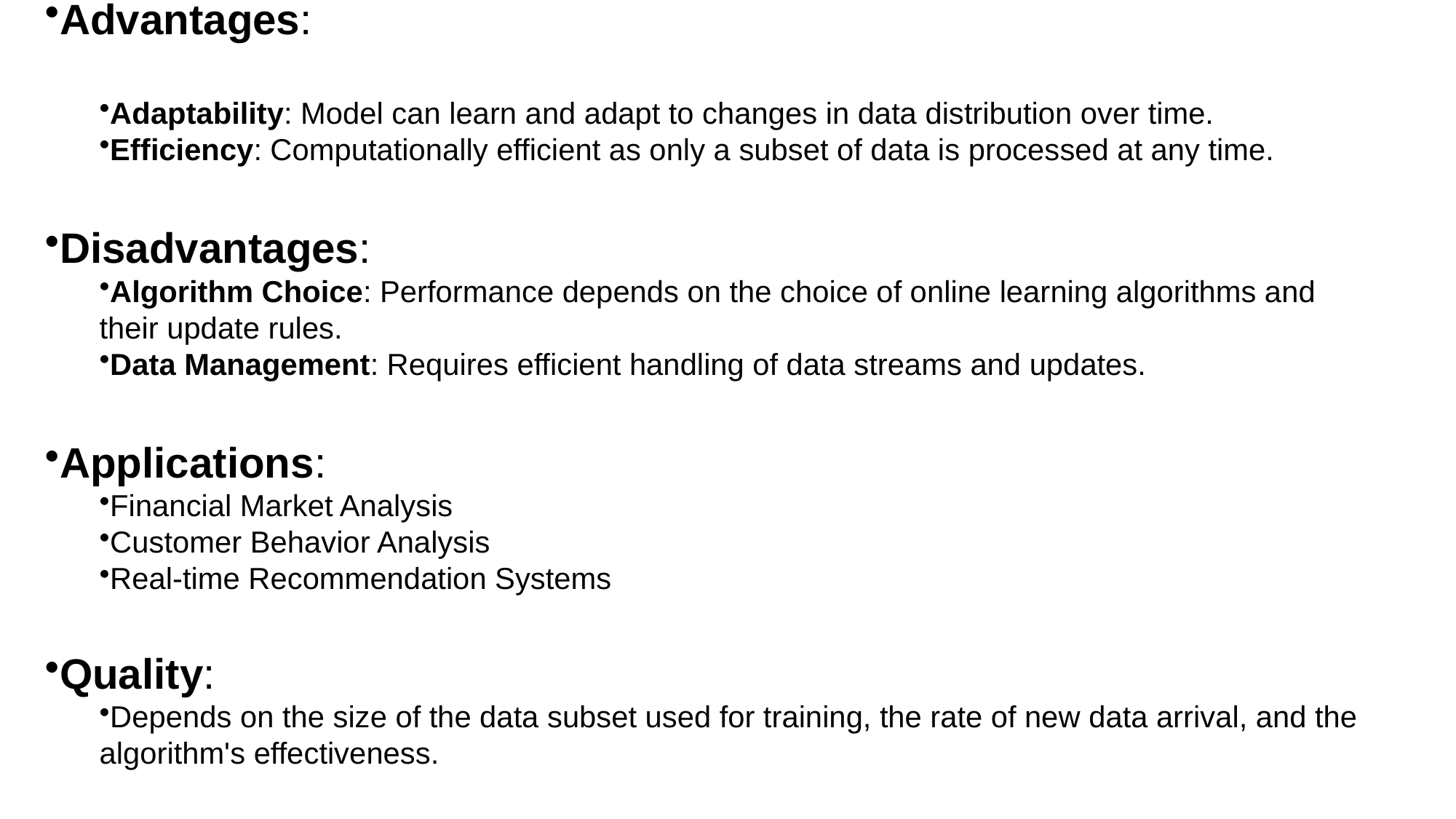

Advantages:

Adaptability: Model can learn and adapt to changes in data distribution over time.
Efficiency: Computationally efficient as only a subset of data is processed at any time.

Disadvantages:
Algorithm Choice: Performance depends on the choice of online learning algorithms and their update rules.
Data Management: Requires efficient handling of data streams and updates.

Applications:
Financial Market Analysis
Customer Behavior Analysis
Real-time Recommendation Systems

Quality:
Depends on the size of the data subset used for training, the rate of new data arrival, and the algorithm's effectiveness.